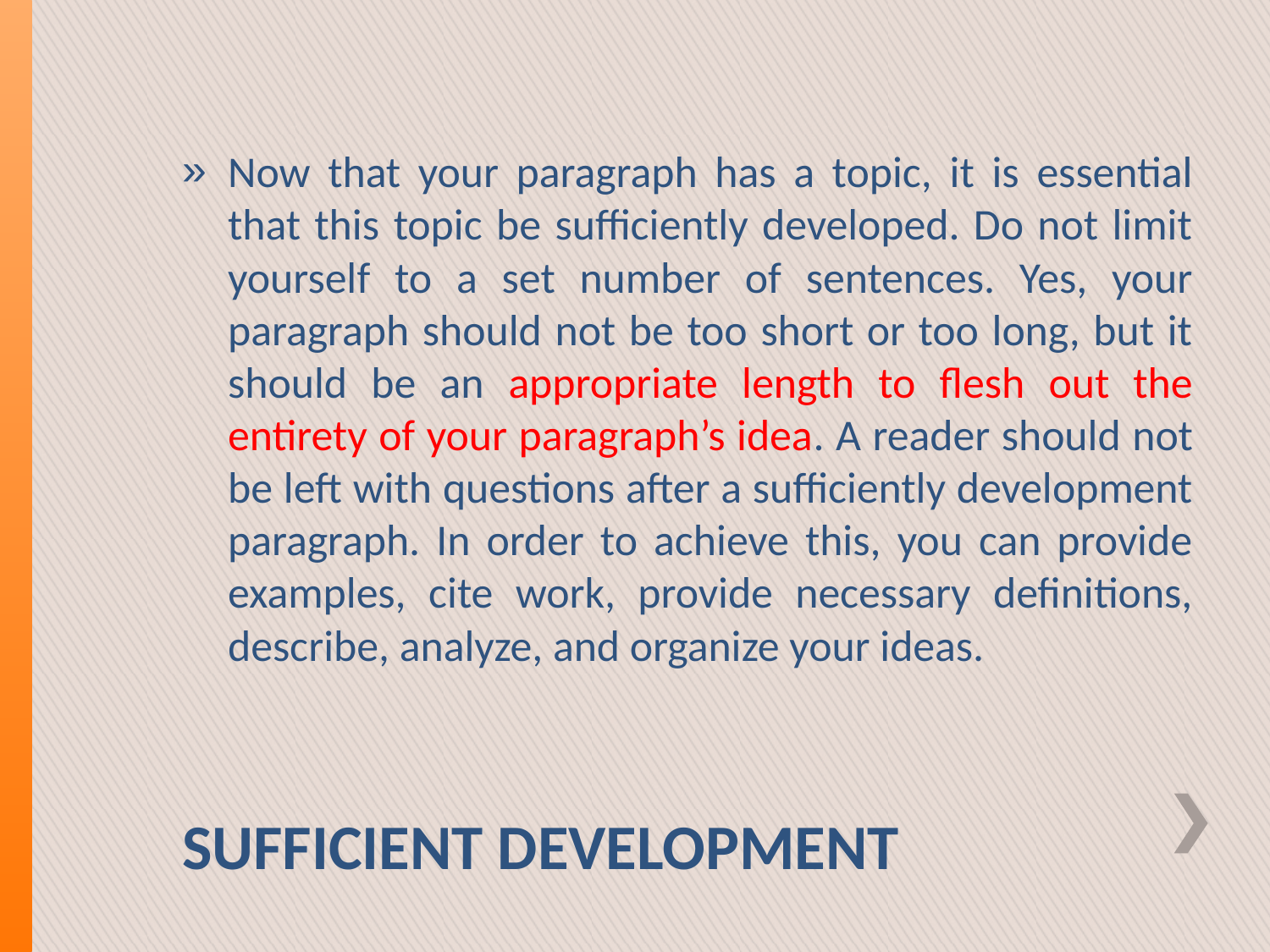

Now that your paragraph has a topic, it is essential that this topic be sufficiently developed. Do not limit yourself to a set number of sentences. Yes, your paragraph should not be too short or too long, but it should be an appropriate length to flesh out the entirety of your paragraph’s idea. A reader should not be left with questions after a sufficiently development paragraph. In order to achieve this, you can provide examples, cite work, provide necessary definitions, describe, analyze, and organize your ideas.
# SUFFICIENT DEVELOPMENT